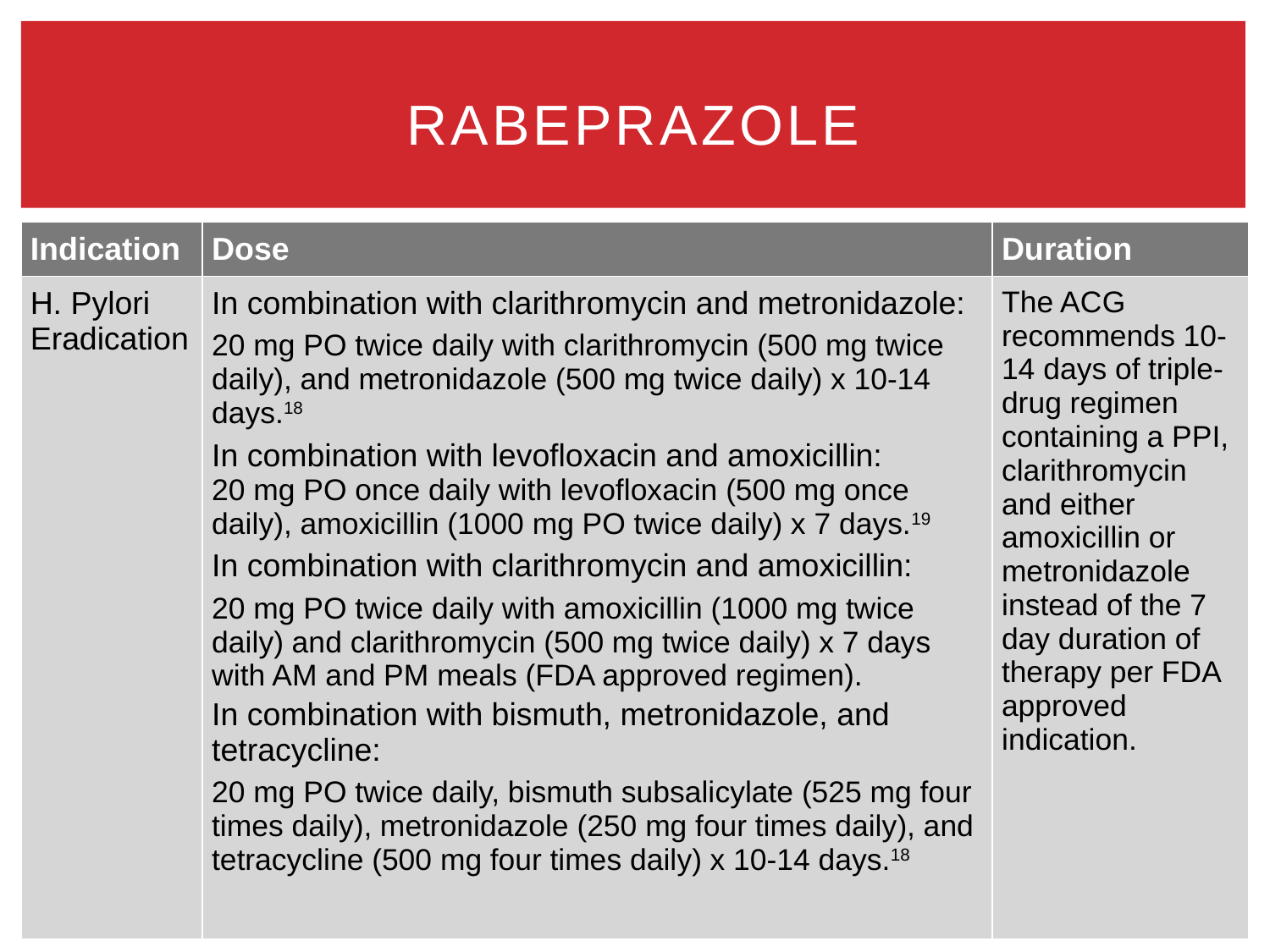

# Rabeprazole
| Indication | Dose | Duration |
| --- | --- | --- |
| H. Pylori Eradication | In combination with clarithromycin and metronidazole: 20 mg PO twice daily with clarithromycin (500 mg twice daily), and metronidazole (500 mg twice daily) x 10-14 days.18 In combination with levofloxacin and amoxicillin: 20 mg PO once daily with levofloxacin (500 mg once daily), amoxicillin (1000 mg PO twice daily) x 7 days.19 In combination with clarithromycin and amoxicillin: 20 mg PO twice daily with amoxicillin (1000 mg twice daily) and clarithromycin (500 mg twice daily) x 7 days with AM and PM meals (FDA approved regimen). In combination with bismuth, metronidazole, and tetracycline: 20 mg PO twice daily, bismuth subsalicylate (525 mg four times daily), metronidazole (250 mg four times daily), and tetracycline (500 mg four times daily) x 10-14 days.18 | The ACG recommends 10-14 days of triple-drug regimen containing a PPI, clarithromycin and either amoxicillin or metronidazole instead of the 7 day duration of therapy per FDA approved indication. |